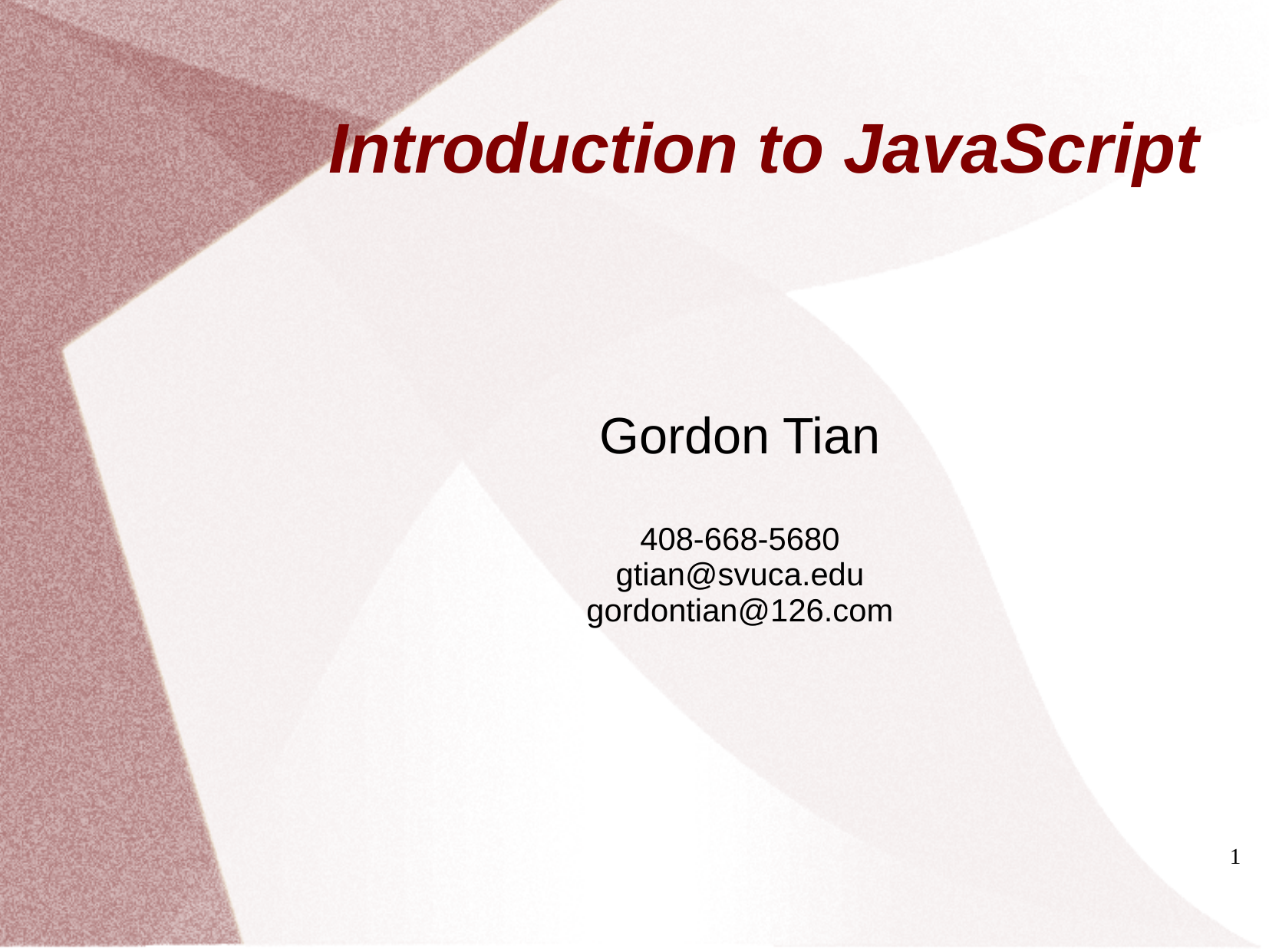

# Introduction to JavaScript
Gordon Tian

408-668-5680
gtian@svuca.edu
gordontian@126.com

1